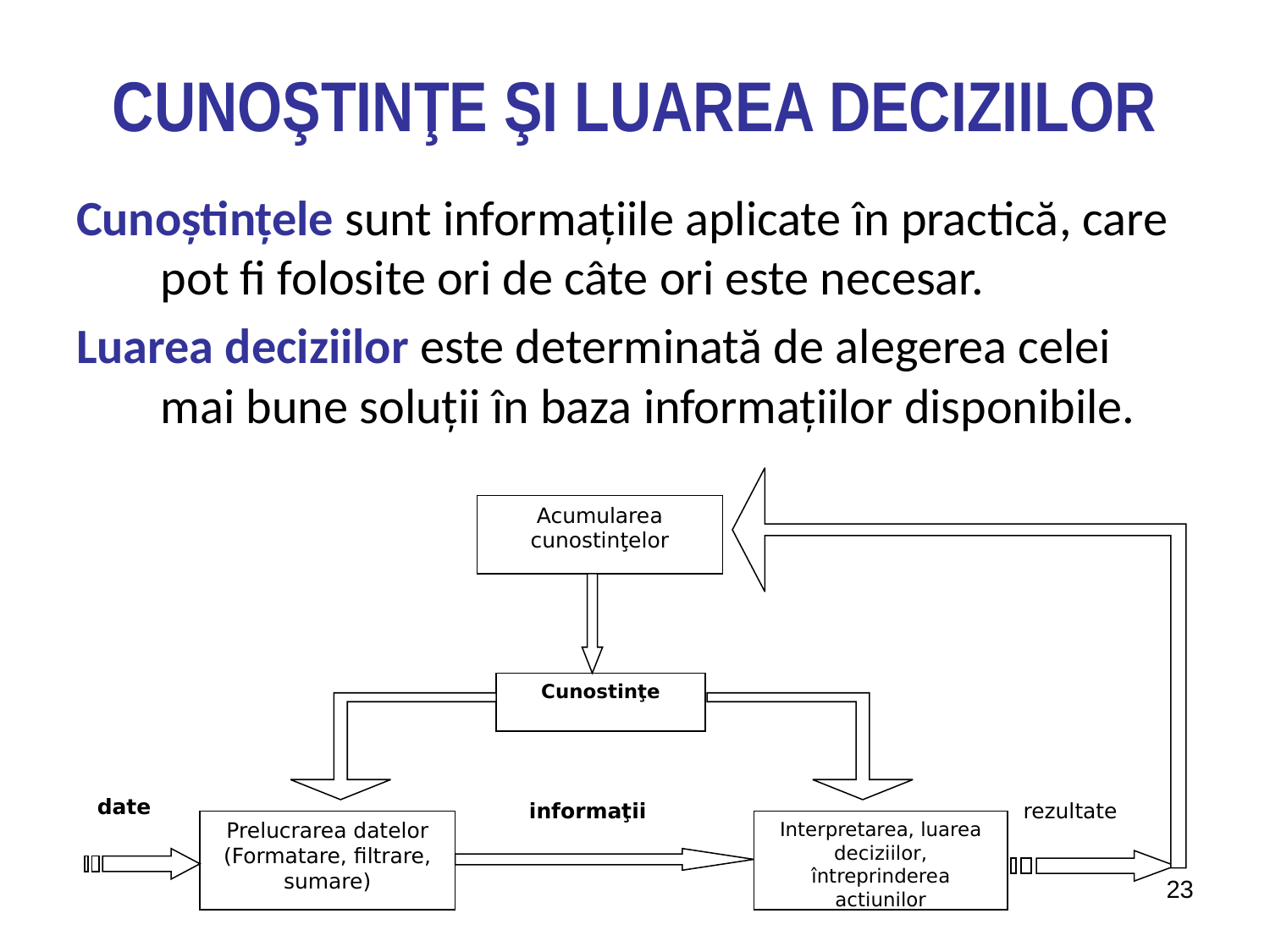

# CUNOŞTINŢE ŞI LUAREA DECIZIILOR
Cunoştinţele sunt informaţiile aplicate în practică, care pot fi folosite ori de câte ori este necesar.
Luarea deciziilor este determinată de alegerea celei mai bune soluţii în baza informaţiilor disponibile.

Acumularea cunostinţelor

Cunostinţe

date
informaţii
rezultate
Prelucrarea datelor (Formatare, filtrare, sumare)
Interpretarea, luarea deciziilor, întreprinderea actiunilor

23